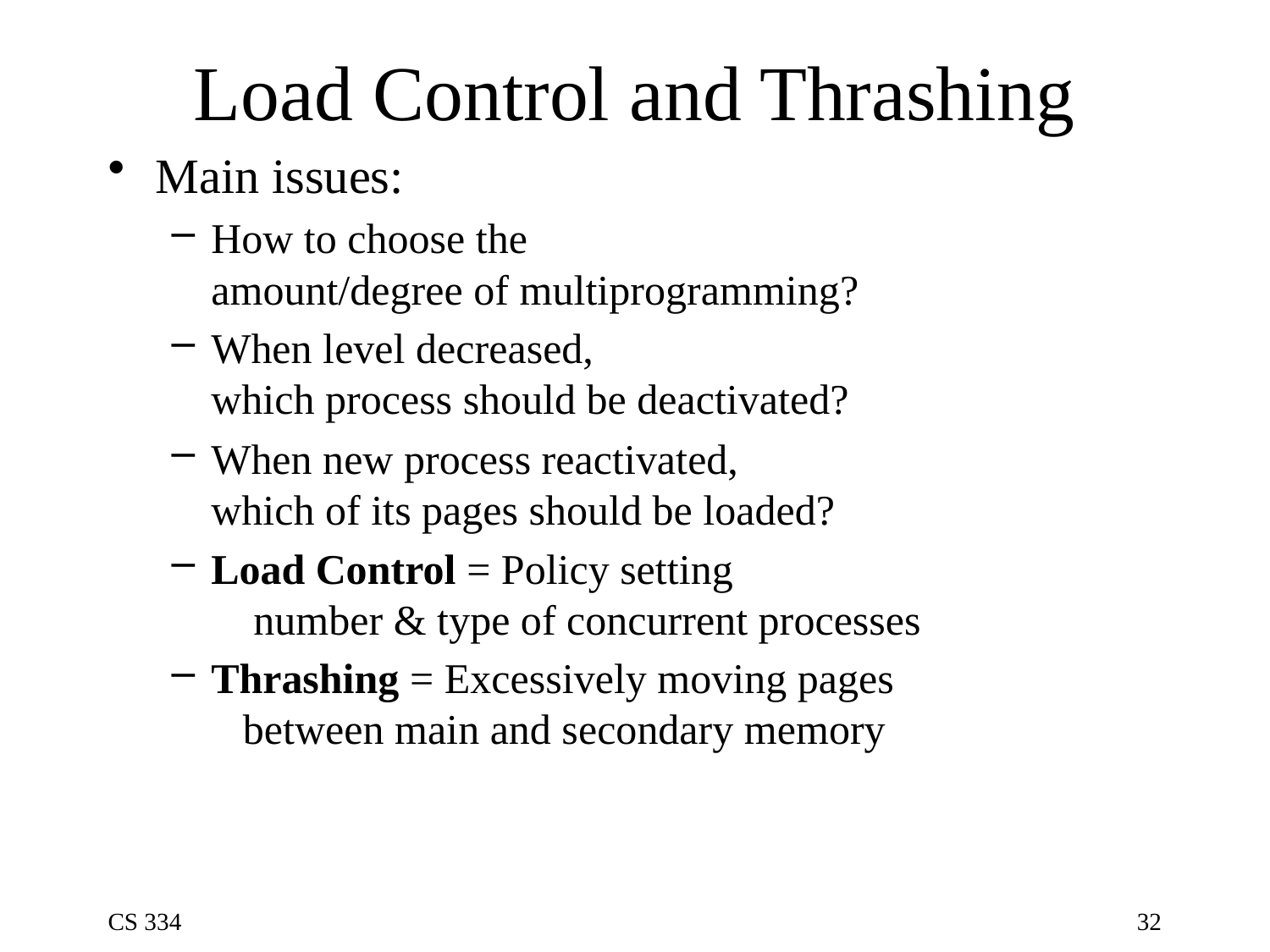

# Load Control and Thrashing
Main issues:
How to choose the
amount/degree of multiprogramming?
When level decreased,
which process should be deactivated?
When new process reactivated,
which of its pages should be loaded?
Load Control = Policy setting
    number & type of concurrent processes
Thrashing = Excessively moving pages
   between main and secondary memory

CS 334
32